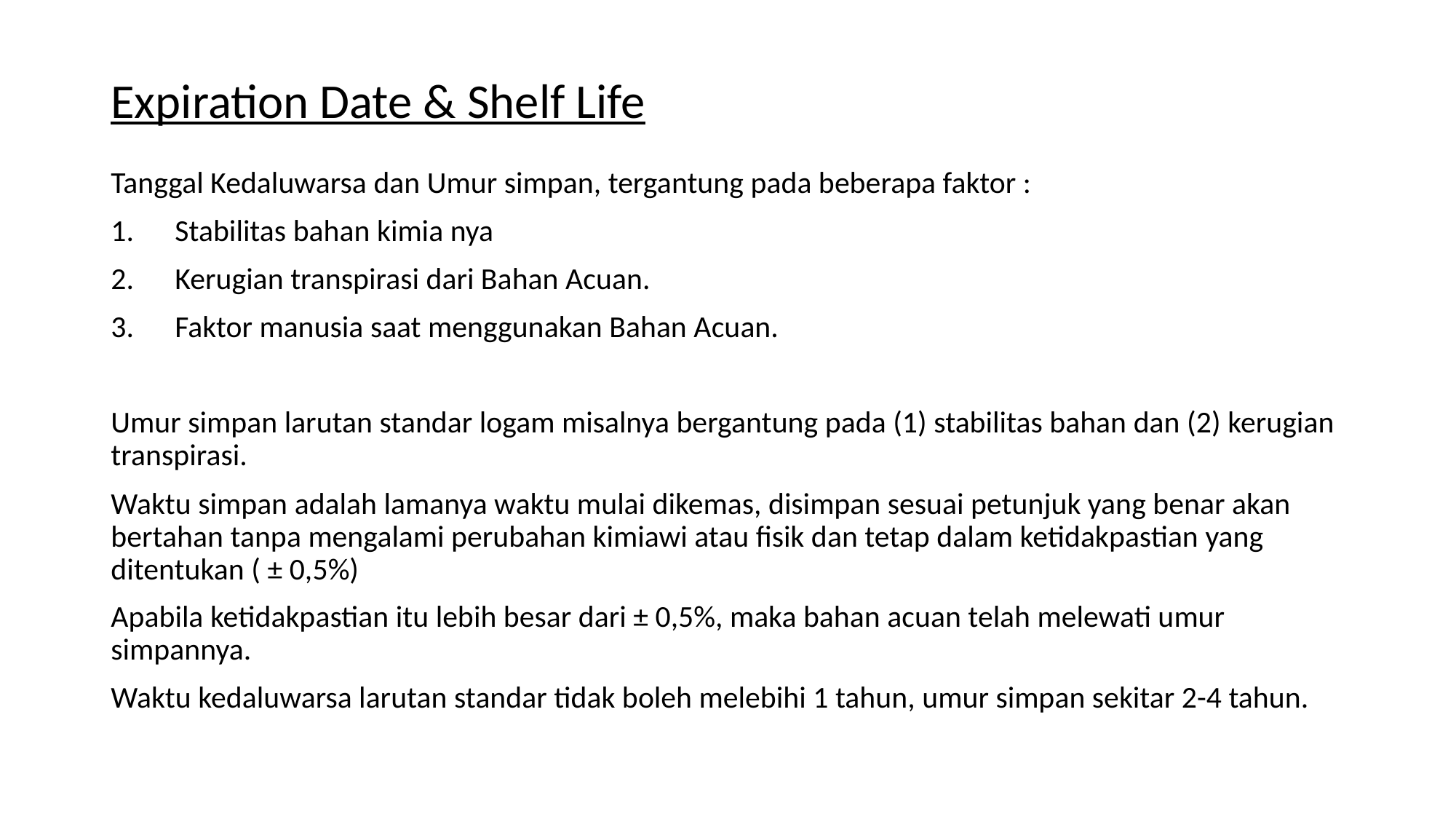

# Expiration Date & Shelf Life
Tanggal Kedaluwarsa dan Umur simpan, tergantung pada beberapa faktor :
Stabilitas bahan kimia nya
Kerugian transpirasi dari Bahan Acuan.
Faktor manusia saat menggunakan Bahan Acuan.

Umur simpan larutan standar logam misalnya bergantung pada (1) stabilitas bahan dan (2) kerugian transpirasi.
Waktu simpan adalah lamanya waktu mulai dikemas, disimpan sesuai petunjuk yang benar akan bertahan tanpa mengalami perubahan kimiawi atau fisik dan tetap dalam ketidakpastian yang ditentukan ( ± 0,5%)
Apabila ketidakpastian itu lebih besar dari ± 0,5%, maka bahan acuan telah melewati umur simpannya.
Waktu kedaluwarsa larutan standar tidak boleh melebihi 1 tahun, umur simpan sekitar 2-4 tahun.